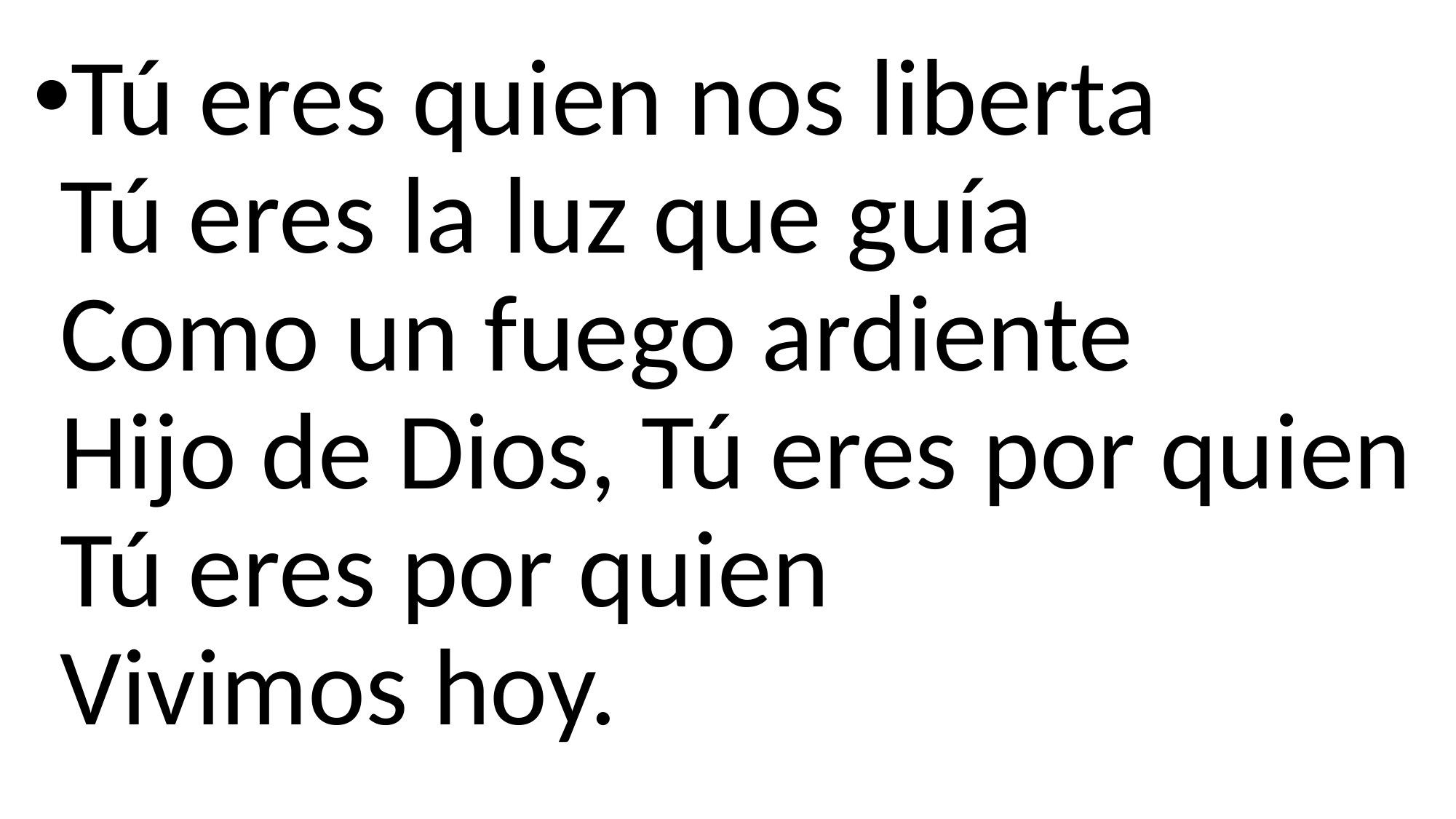

Tú eres quien nos liberta
Tú eres la luz que guía
Como un fuego ardiente
Hijo de Dios, Tú eres por quien
Tú eres por quien
Vivimos hoy.